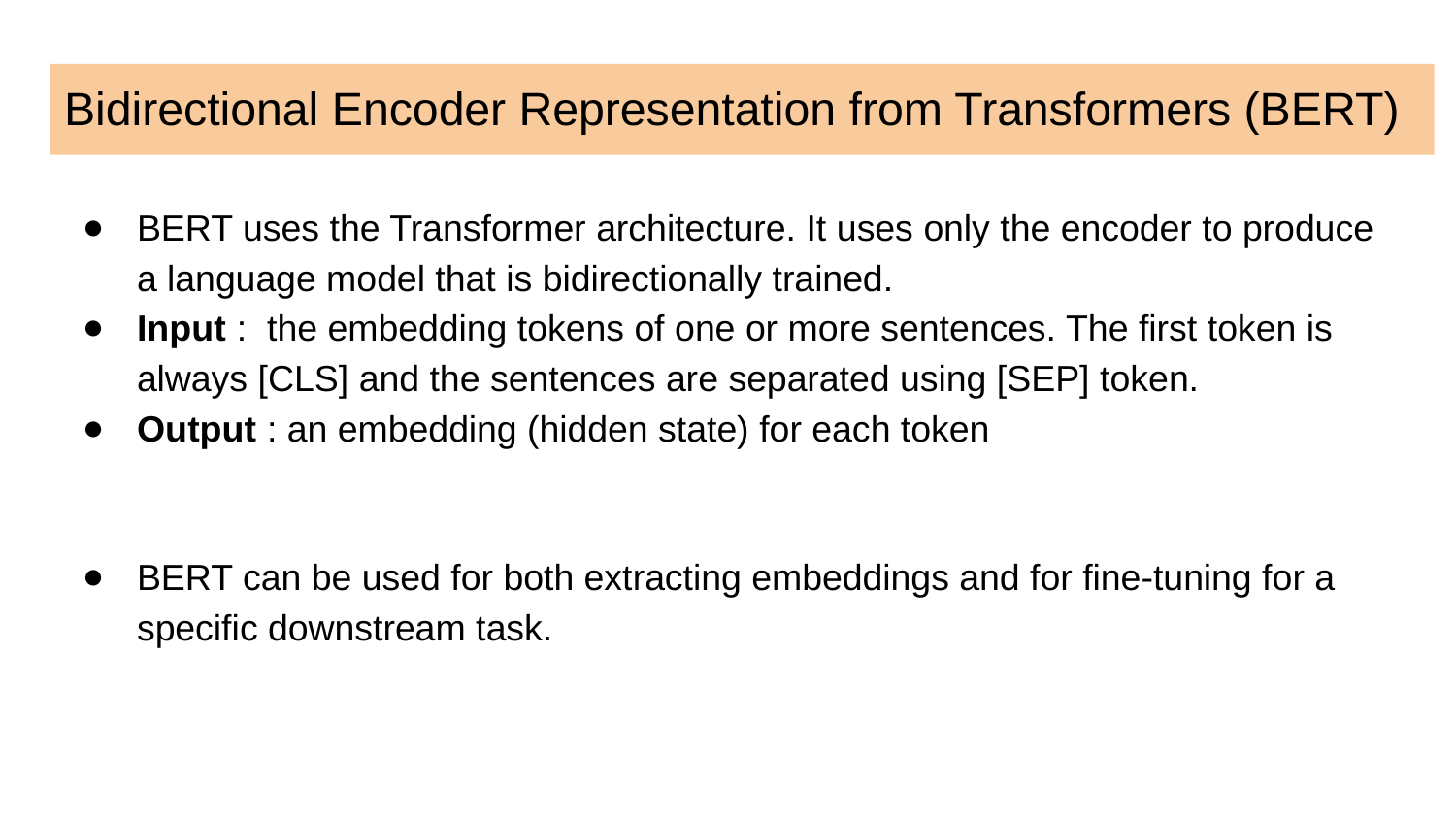

# Bidirectional Encoder Representation from Transformers (BERT)
BERT uses the Transformer architecture. It uses only the encoder to produce a language model that is bidirectionally trained.
Input :  the embedding tokens of one or more sentences. The first token is always [CLS] and the sentences are separated using [SEP] token.
Output : an embedding (hidden state) for each token

BERT can be used for both extracting embeddings and for fine-tuning for a specific downstream task.